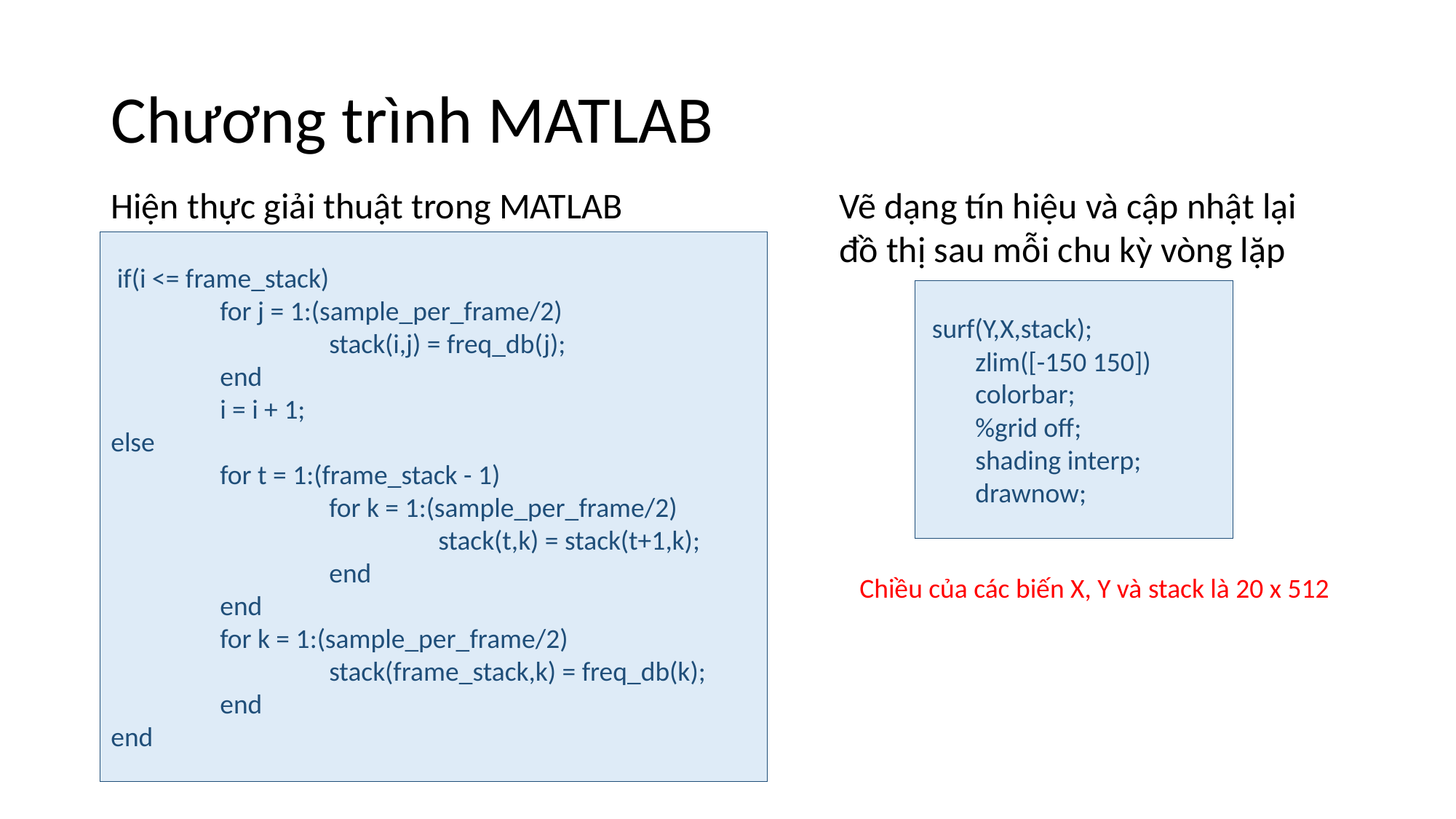

# Chương trình MATLAB
Hiện thực giải thuật trong MATLAB
Vẽ dạng tín hiệu và cập nhật lại đồ thị sau mỗi chu kỳ vòng lặp
 if(i <= frame_stack)
	for j = 1:(sample_per_frame/2)
		stack(i,j) = freq_db(j);
	end
	i = i + 1;
else
	for t = 1:(frame_stack - 1)
		for k = 1:(sample_per_frame/2)
			stack(t,k) = stack(t+1,k);
		end
	end
	for k = 1:(sample_per_frame/2)
		stack(frame_stack,k) = freq_db(k);
	end
end
 surf(Y,X,stack);
        zlim([-150 150])
        colorbar;
        %grid off;
        shading interp;
        drawnow;
Chiều của các biến X, Y và stack là 20 x 512